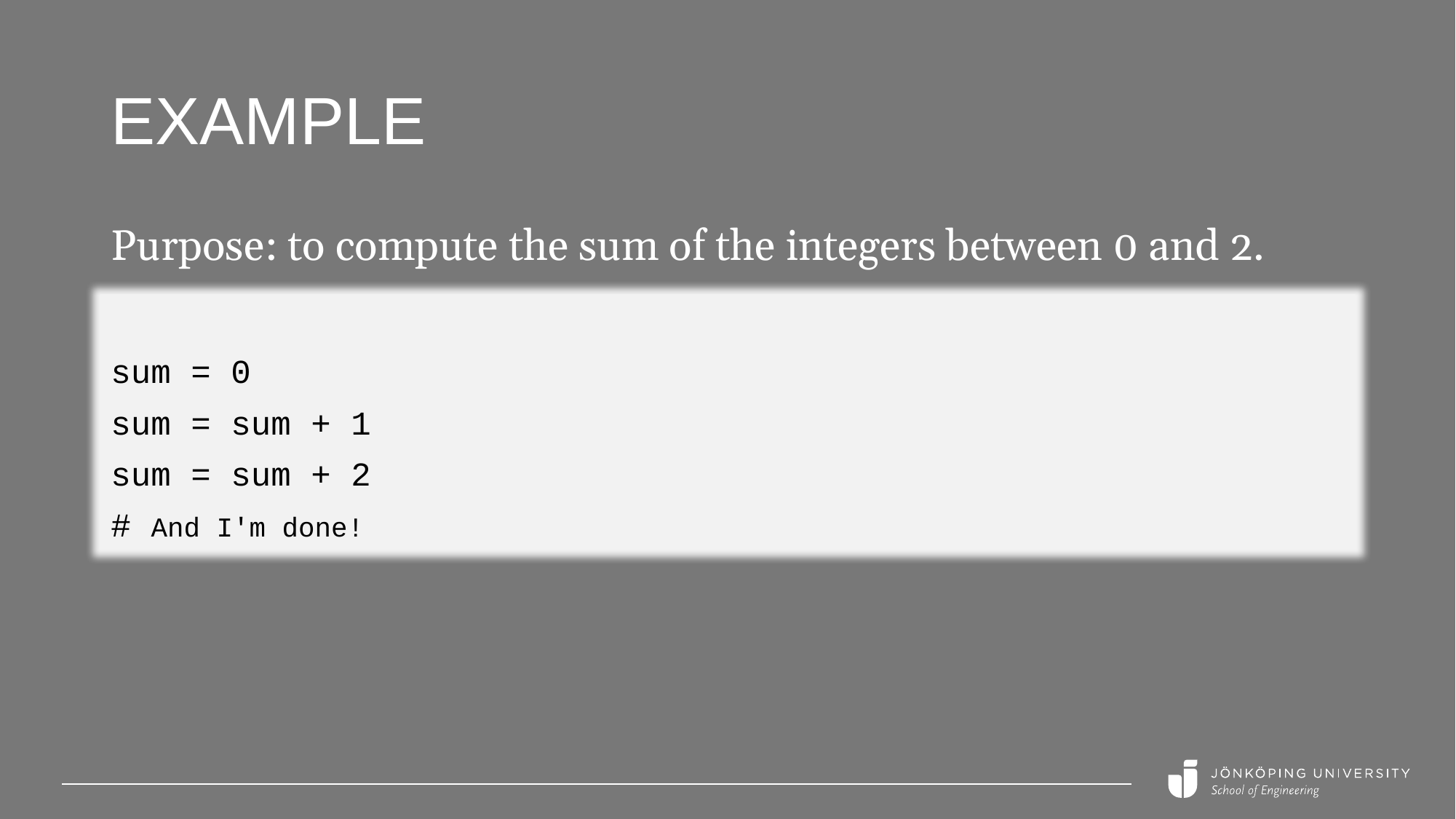

# example
Purpose: to compute the sum of the integers between 0 and 2.

sum = 0
sum = sum + 1
sum = sum + 2
# And I'm done!